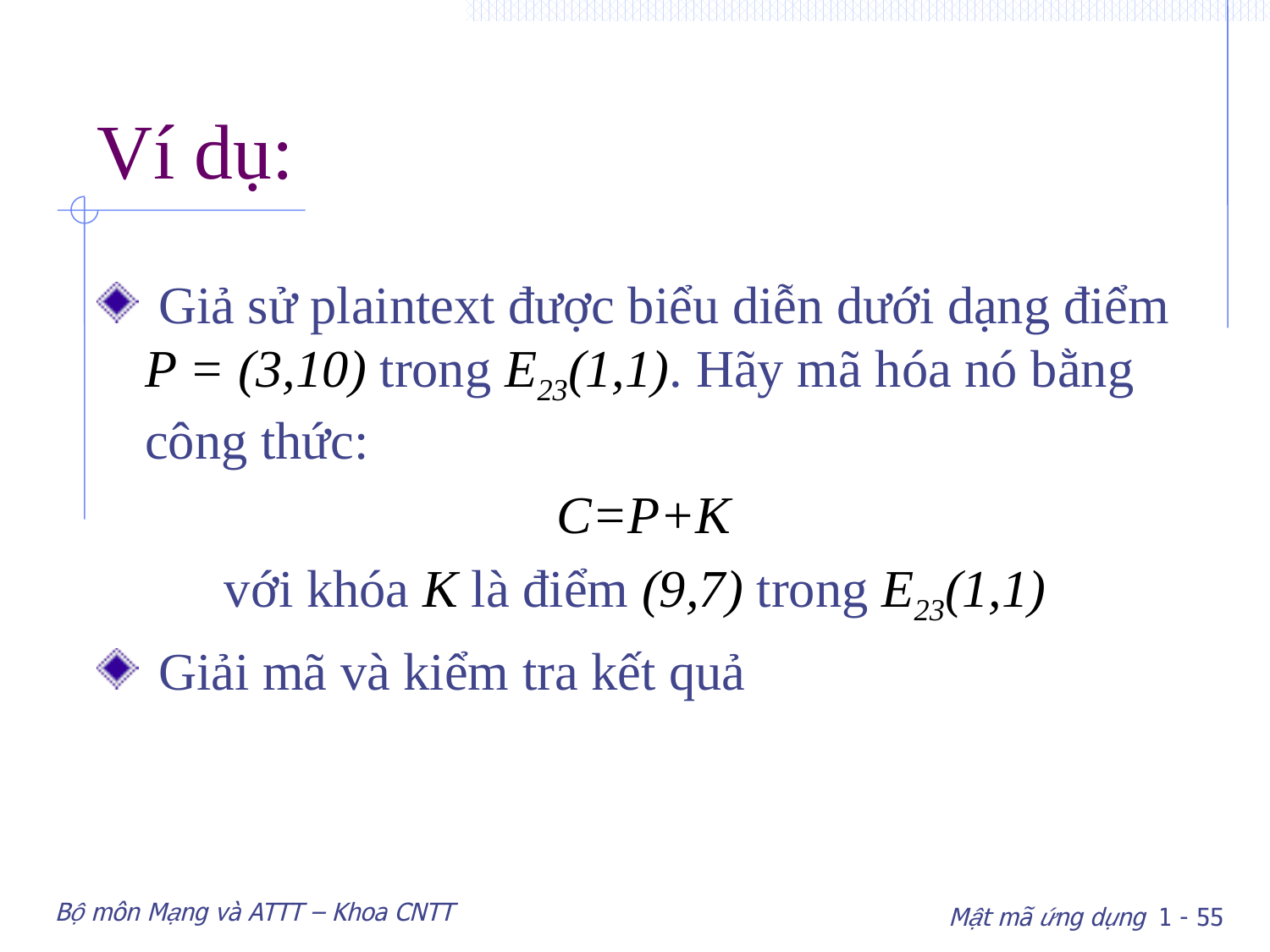

# Ví dụ:
 Giả sử plaintext được biểu diễn dưới dạng điểm P = (3,10) trong E23(1,1). Hãy mã hóa nó bằng công thức:
C=P+K
	với khóa K là điểm (9,7) trong E23(1,1)
 Giải mã và kiểm tra kết quả

Bộ môn Mạng và ATTT – Khoa CNTT